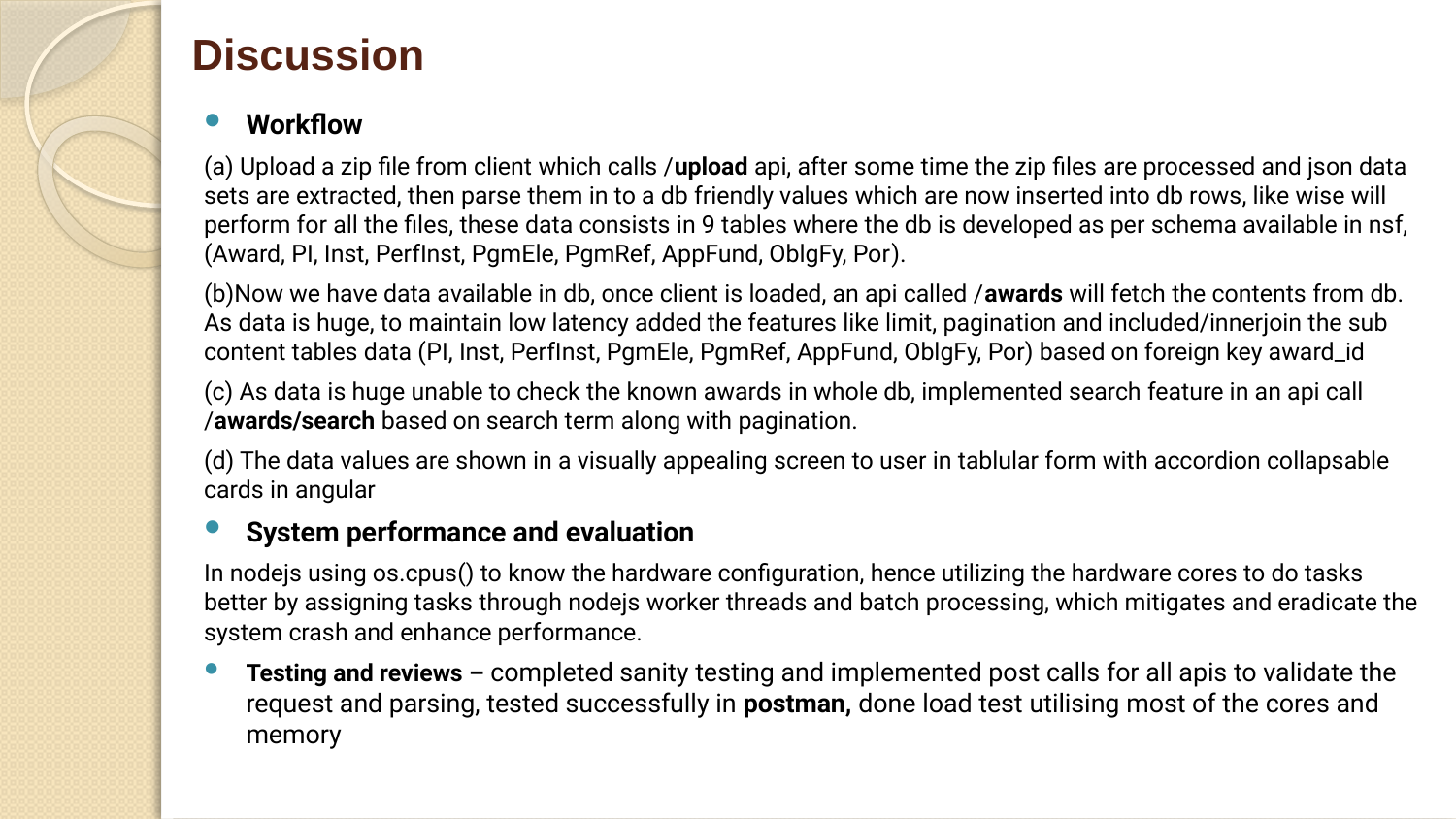

# Discussion
Workflow
(a) Upload a zip file from client which calls /upload api, after some time the zip files are processed and json data sets are extracted, then parse them in to a db friendly values which are now inserted into db rows, like wise will perform for all the files, these data consists in 9 tables where the db is developed as per schema available in nsf, (Award, PI, Inst, PerfInst, PgmEle, PgmRef, AppFund, OblgFy, Por).
(b)Now we have data available in db, once client is loaded, an api called /awards will fetch the contents from db. As data is huge, to maintain low latency added the features like limit, pagination and included/innerjoin the sub content tables data (PI, Inst, PerfInst, PgmEle, PgmRef, AppFund, OblgFy, Por) based on foreign key award_id
(c) As data is huge unable to check the known awards in whole db, implemented search feature in an api call /awards/search based on search term along with pagination.
(d) The data values are shown in a visually appealing screen to user in tablular form with accordion collapsable cards in angular
System performance and evaluation
In nodejs using os.cpus() to know the hardware configuration, hence utilizing the hardware cores to do tasks better by assigning tasks through nodejs worker threads and batch processing, which mitigates and eradicate the system crash and enhance performance.
Testing and reviews – completed sanity testing and implemented post calls for all apis to validate the request and parsing, tested successfully in postman, done load test utilising most of the cores and memory